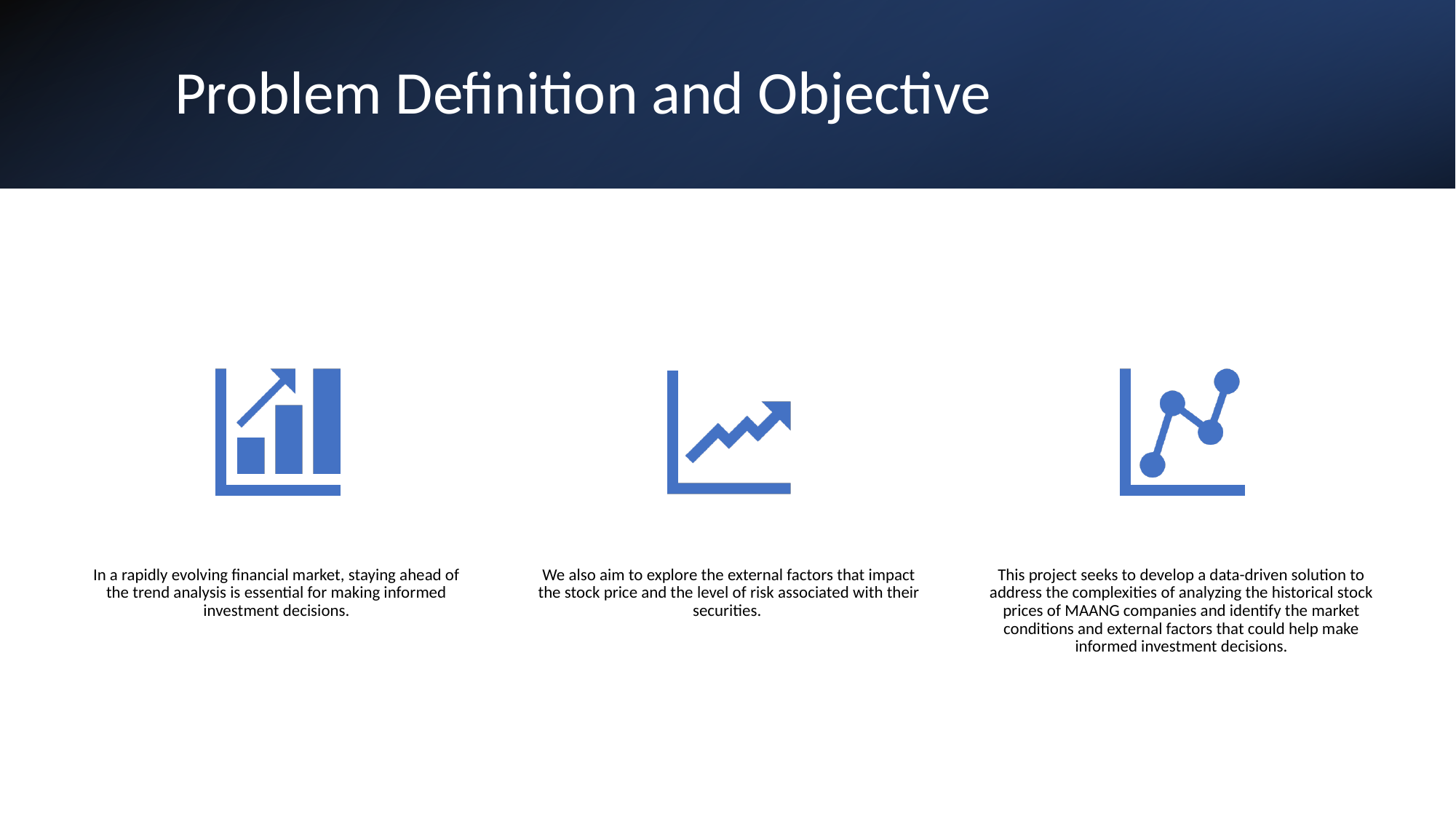

# Problem Definition and Objective
In a rapidly evolving financial market, staying ahead of the trend analysis is essential for making informed investment decisions.
We also aim to explore the external factors that impact the stock price and the level of risk associated with their securities.
This project seeks to develop a data-driven solution to address the complexities of analyzing the historical stock prices of MAANG companies and identify the market conditions and external factors that could help make informed investment decisions.